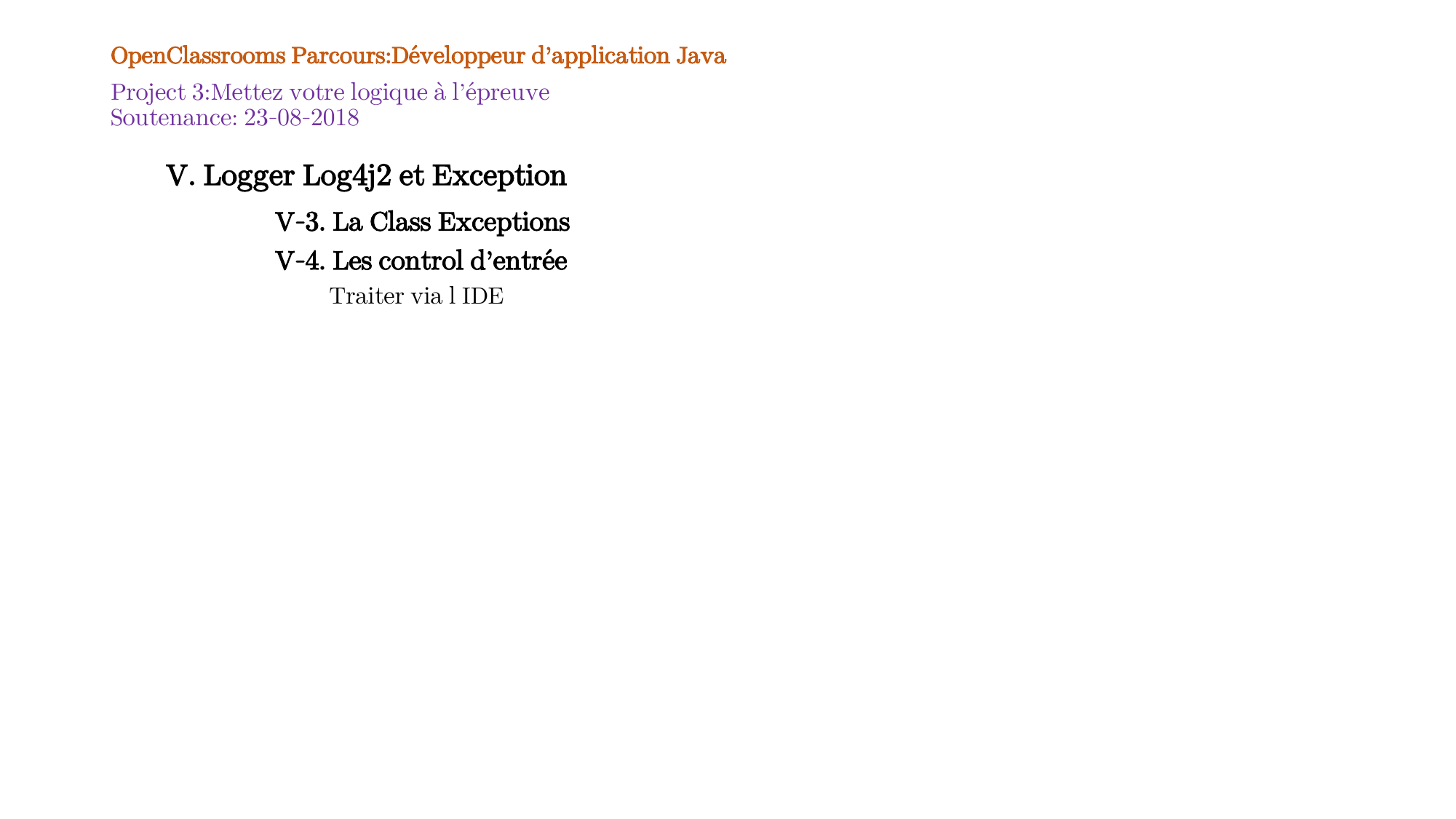

OpenClassrooms Parcours:Développeur d’application Java
# Project 3:Mettez votre logique à l’épreuve Soutenance: 23-08-2018
V. Logger Log4j2 et Exception
	V-3. La Class Exceptions
	V-4. Les control d’entrée
Traiter via l IDE